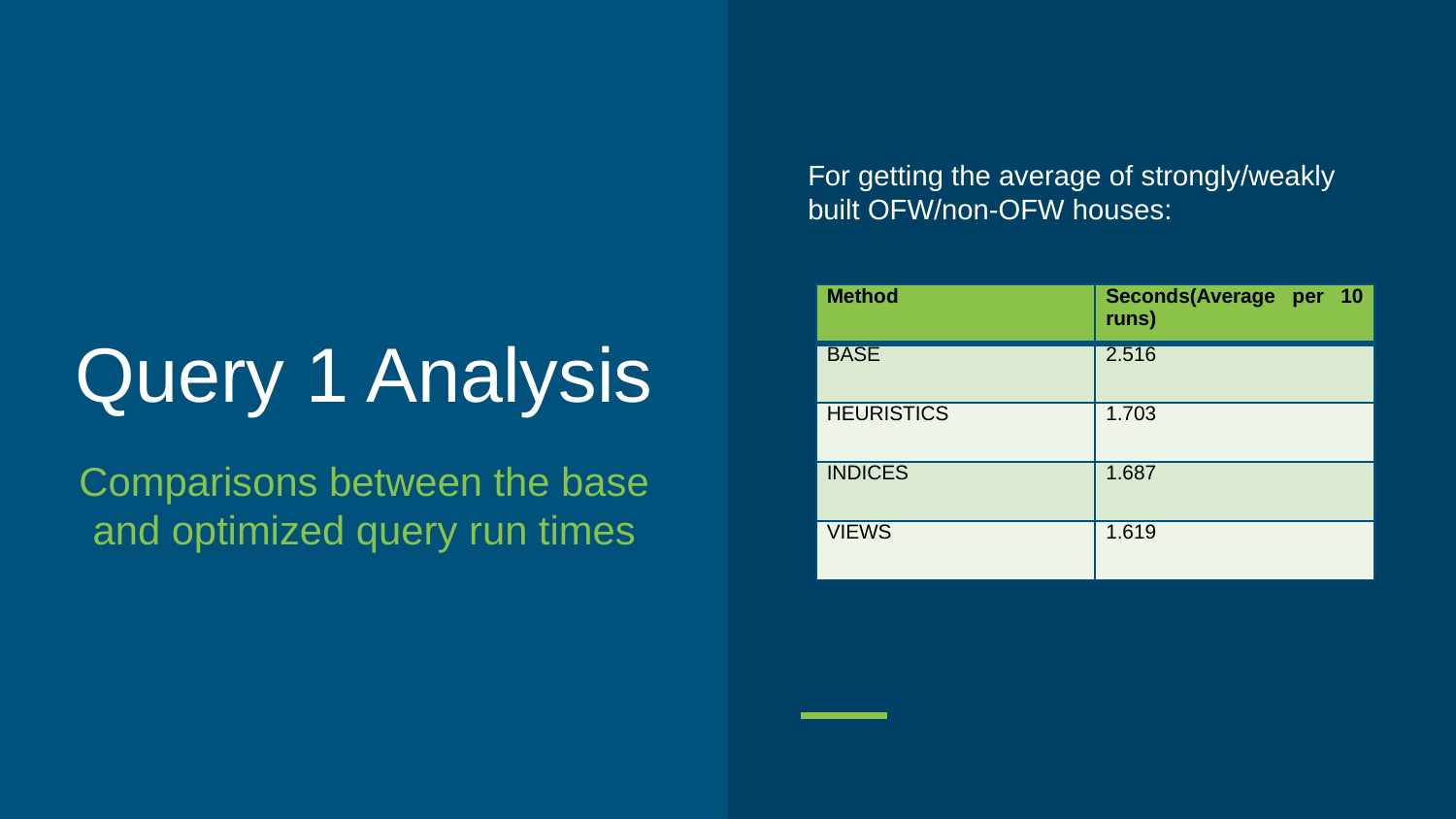

For getting the average of strongly/weakly built OFW/non-OFW houses:
# Query 1 Analysis
| Method | Seconds(Average per 10 runs) |
| --- | --- |
| BASE | 2.516 |
| HEURISTICS | 1.703 |
| INDICES | 1.687 |
| VIEWS | 1.619 |
Comparisons between the base and optimized query run times